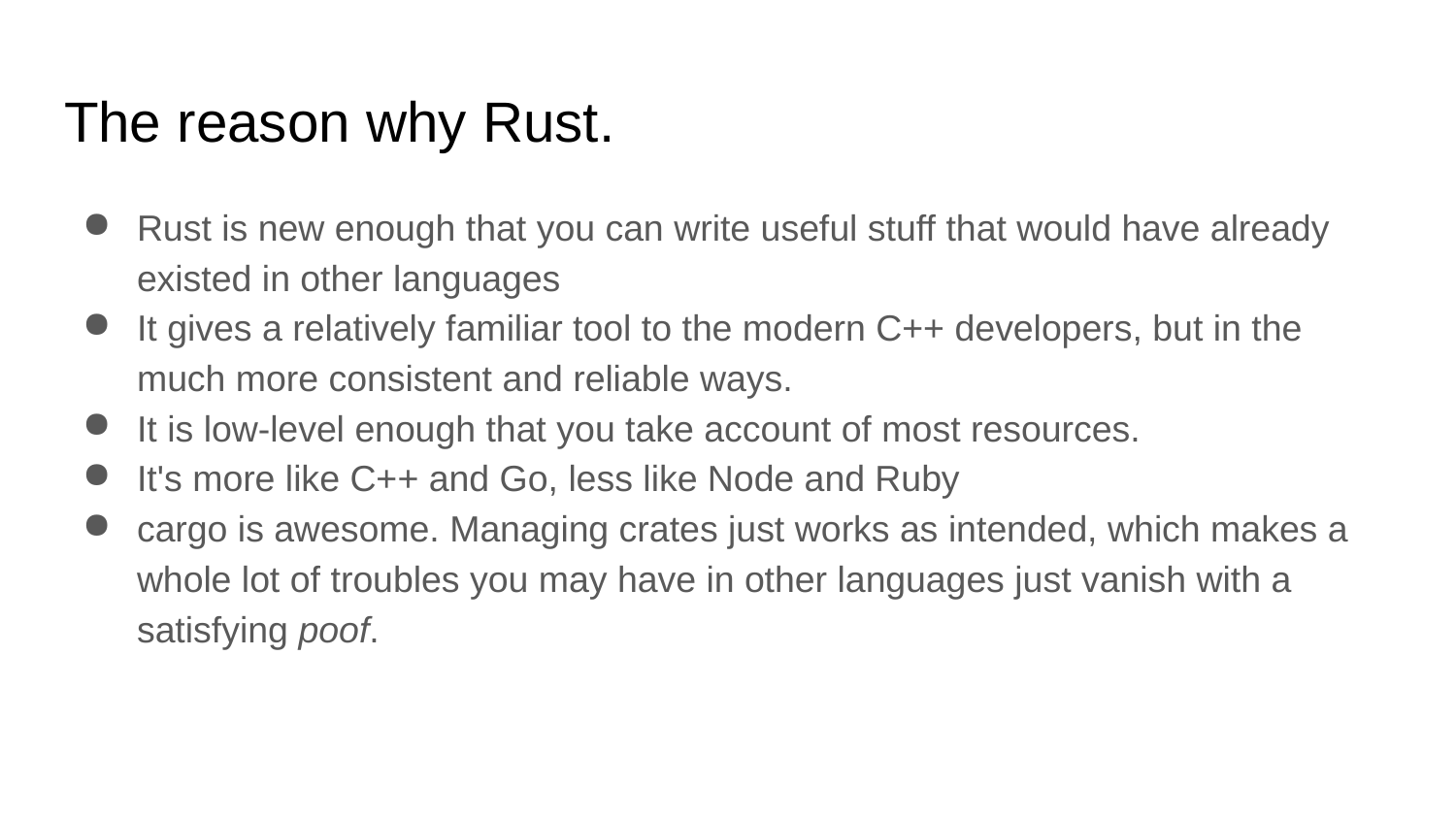

# The reason why Rust.

Rust is new enough that you can write useful stuff that would have already existed in other languages
It gives a relatively familiar tool to the modern C++ developers, but in the much more consistent and reliable ways.
It is low-level enough that you take account of most resources.
It's more like C++ and Go, less like Node and Ruby
cargo is awesome. Managing crates just works as intended, which makes a whole lot of troubles you may have in other languages just vanish with a satisfying poof.